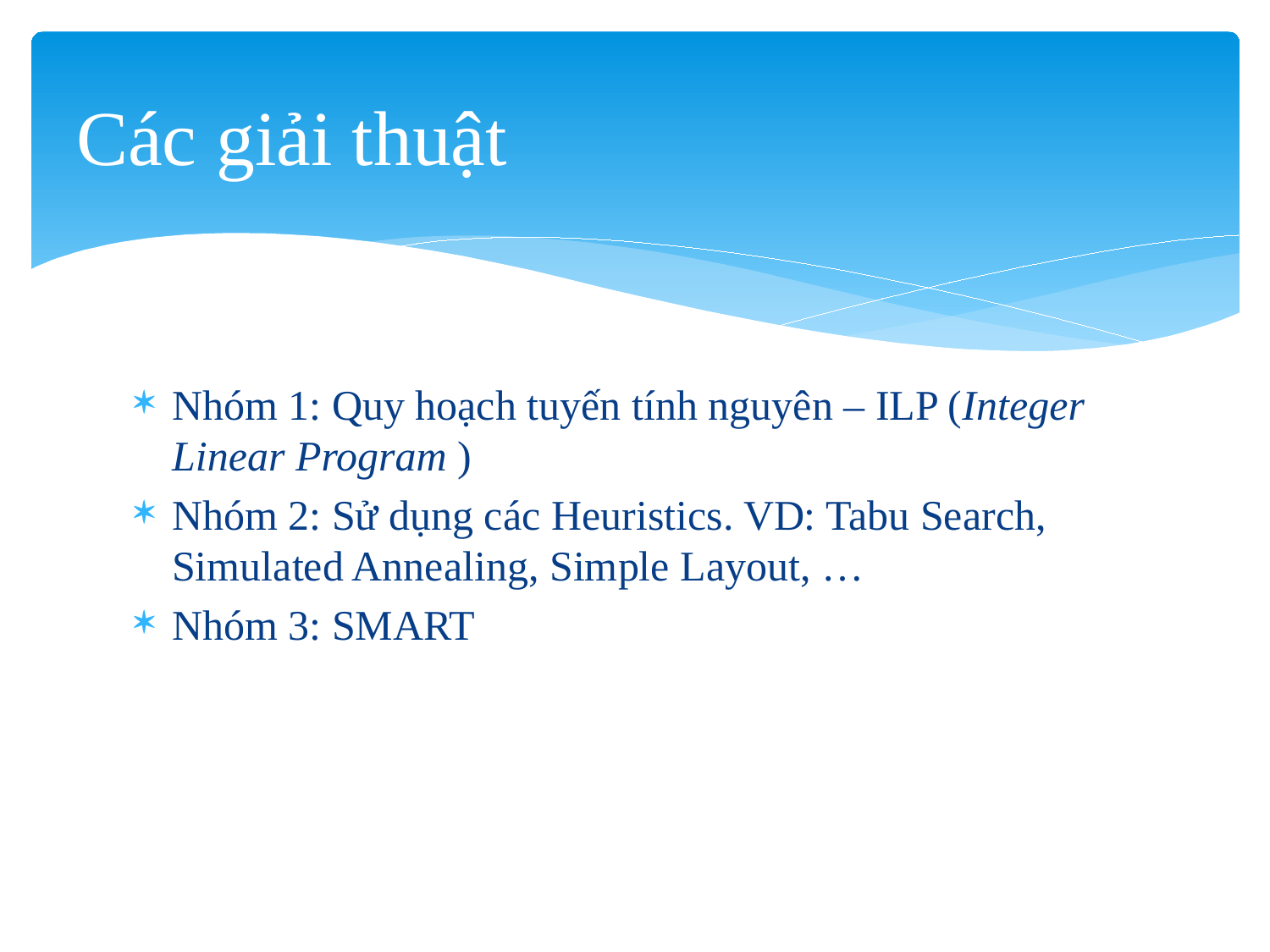

# Các giải thuật
Nhóm 1: Quy hoạch tuyến tính nguyên – ILP (Integer Linear Program )
Nhóm 2: Sử dụng các Heuristics. VD: Tabu Search, Simulated Annealing, Simple Layout, …
Nhóm 3: SMART